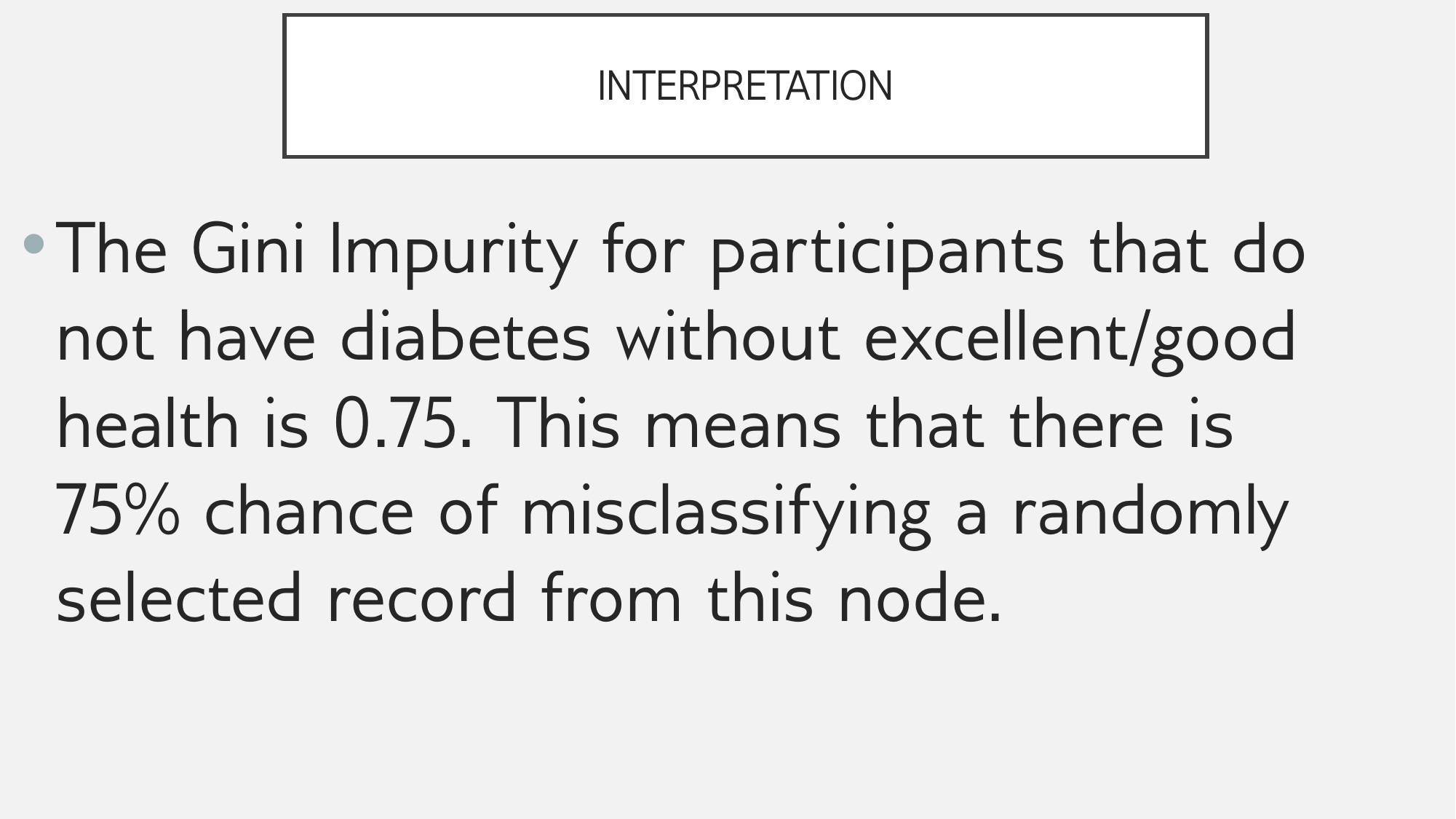

# INTERPRETATION
The Gini Impurity for participants that do not have diabetes without excellent/good health is 0.75. This means that there is 75% chance of misclassifying a randomly selected record from this node.